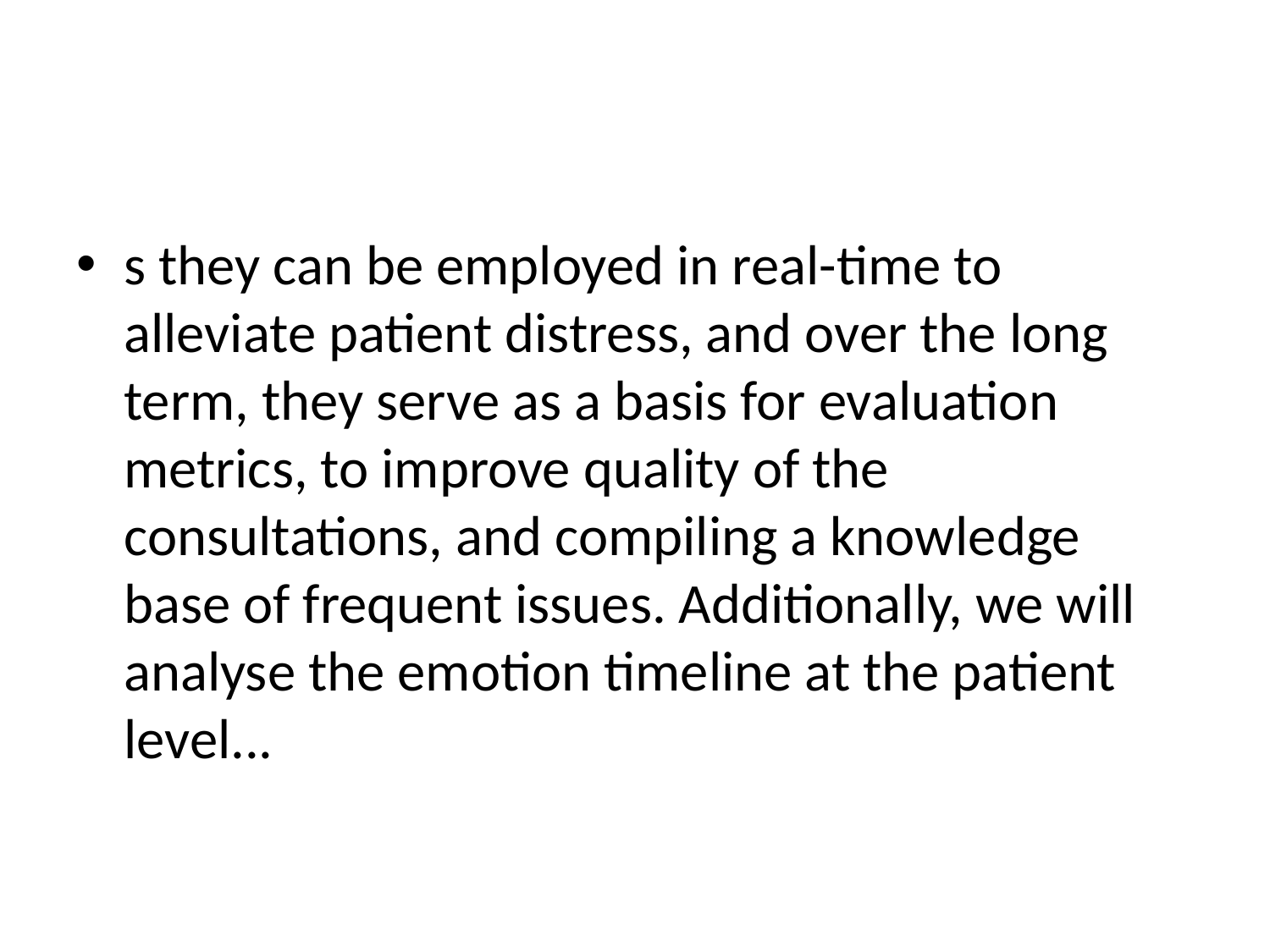

#
s they can be employed in real-time to alleviate patient distress, and over the long term, they serve as a basis for evaluation metrics, to improve quality of the consultations, and compiling a knowledge base of frequent issues. Additionally, we will analyse the emotion timeline at the patient level...